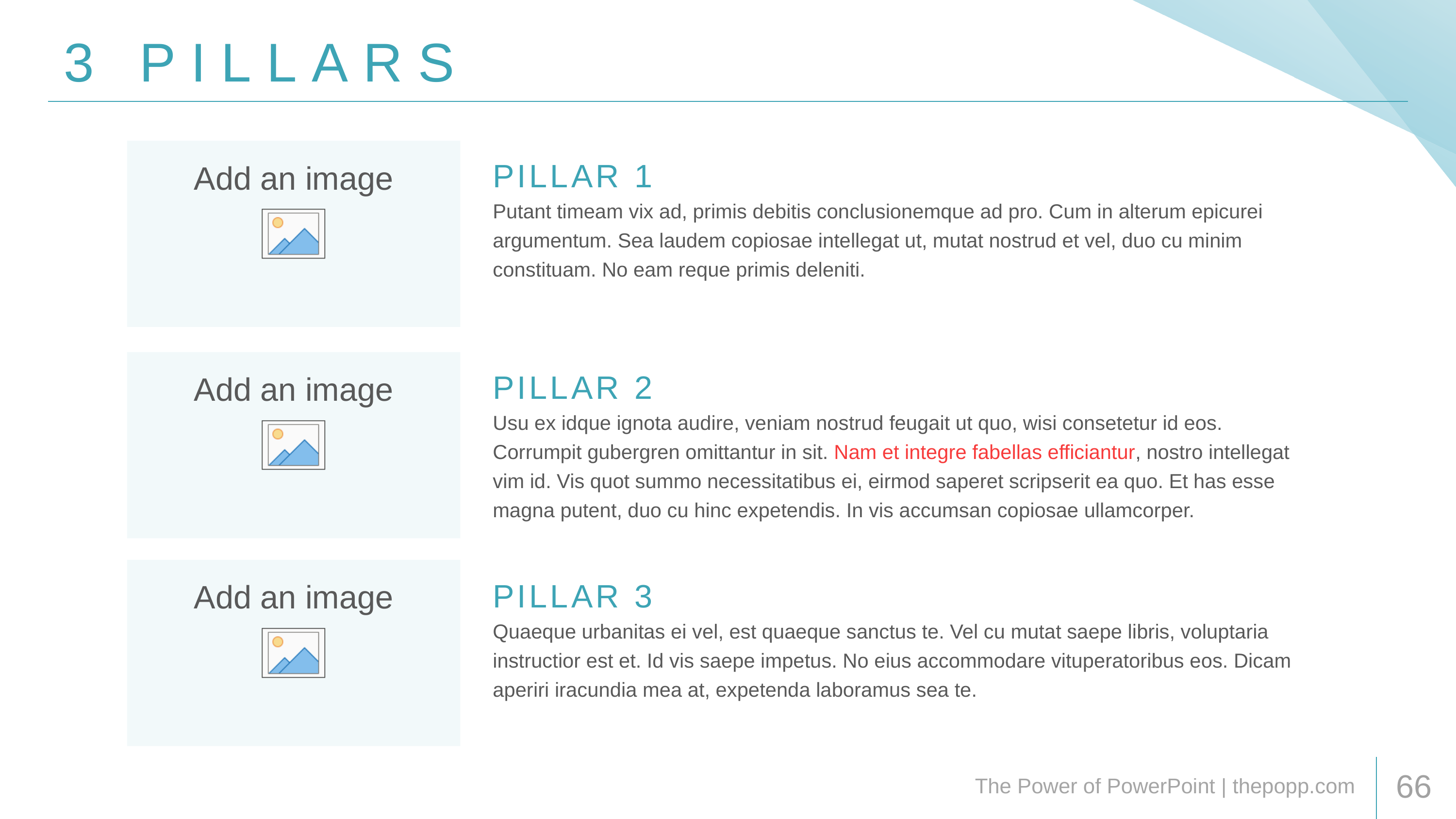

# 3 PILLARS
PILLAR 1

Putant timeam vix ad, primis debitis conclusionemque ad pro. Cum in alterum epicurei argumentum. Sea laudem copiosae intellegat ut, mutat nostrud et vel, duo cu minim constituam. No eam reque primis deleniti.
PILLAR 2

Usu ex idque ignota audire, veniam nostrud feugait ut quo, wisi consetetur id eos. Corrumpit gubergren omittantur in sit. Nam et integre fabellas efficiantur, nostro intellegat vim id. Vis quot summo necessitatibus ei, eirmod saperet scripserit ea quo. Et has esse magna putent, duo cu hinc expetendis. In vis accumsan copiosae ullamcorper.

PILLAR 3

Quaeque urbanitas ei vel, est quaeque sanctus te. Vel cu mutat saepe libris, voluptaria instructior est et. Id vis saepe impetus. No eius accommodare vituperatoribus eos. Dicam aperiri iracundia mea at, expetenda laboramus sea te.
The Power of PowerPoint | thepopp.com
66